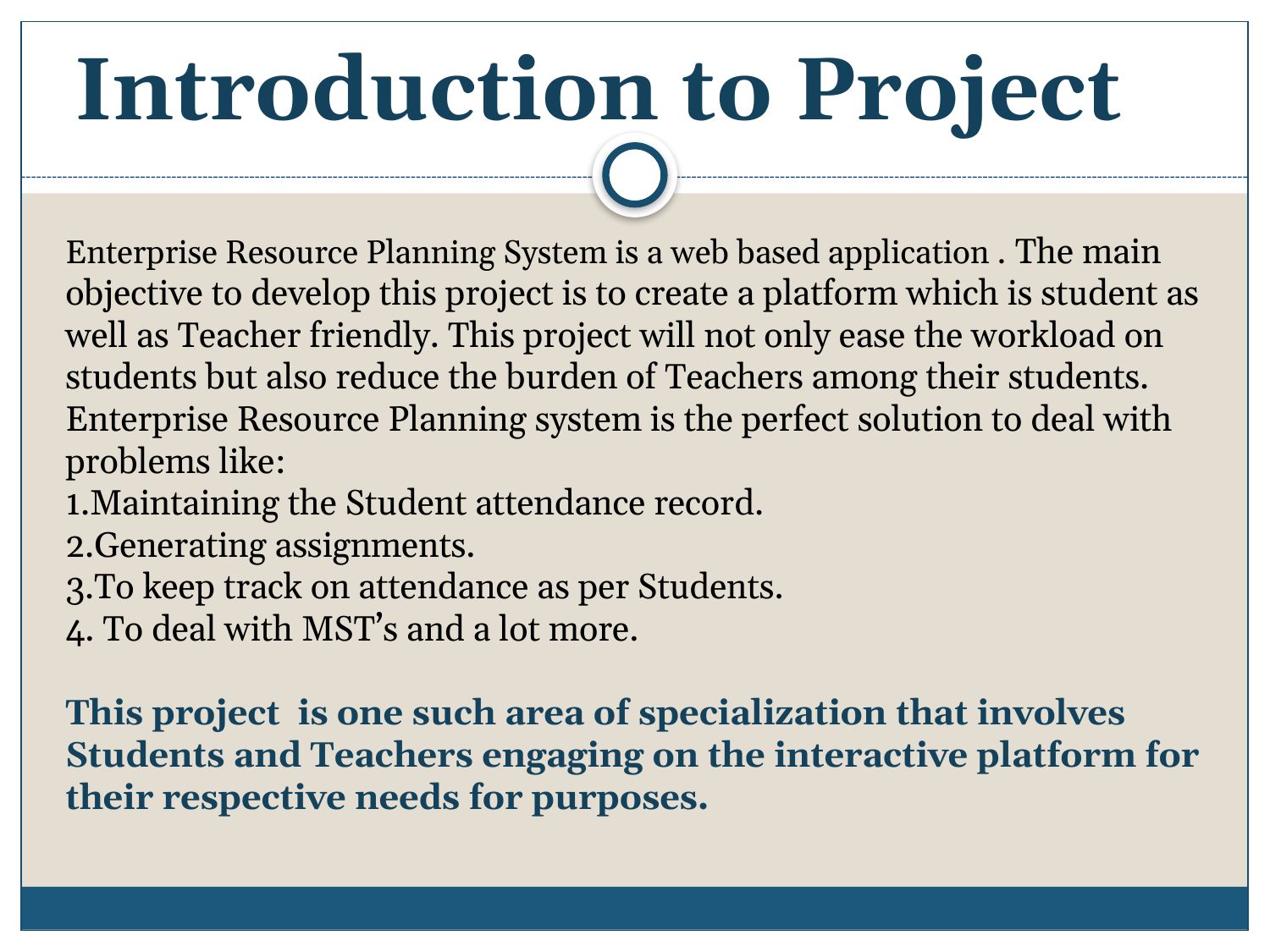

Introduction to Project
#

Enterprise Resource Planning System is a web based application . The main objective to develop this project is to create a platform which is student as well as Teacher friendly. This project will not only ease the workload on students but also reduce the burden of Teachers among their students.
Enterprise Resource Planning system is the perfect solution to deal with problems like:
1.Maintaining the Student attendance record.
2.Generating assignments.
3.To keep track on attendance as per Students.
4. To deal with MST’s and a lot more.

This project  is one such area of specialization that involves Students and Teachers engaging on the interactive platform for their respective needs for purposes.